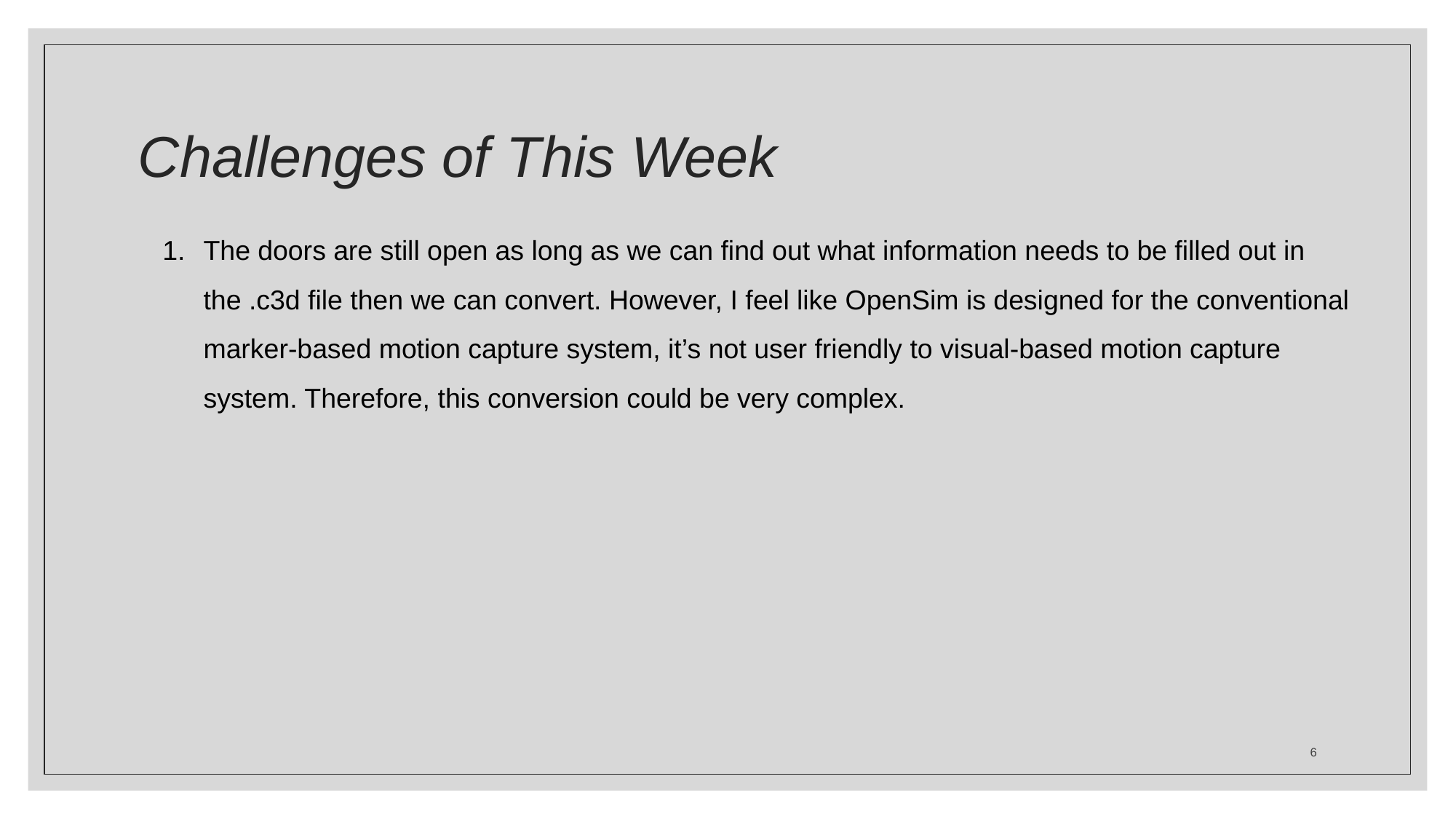

# Challenges of This Week
The doors are still open as long as we can find out what information needs to be filled out in the .c3d file then we can convert. However, I feel like OpenSim is designed for the conventional marker-based motion capture system, it’s not user friendly to visual-based motion capture system. Therefore, this conversion could be very complex.
6